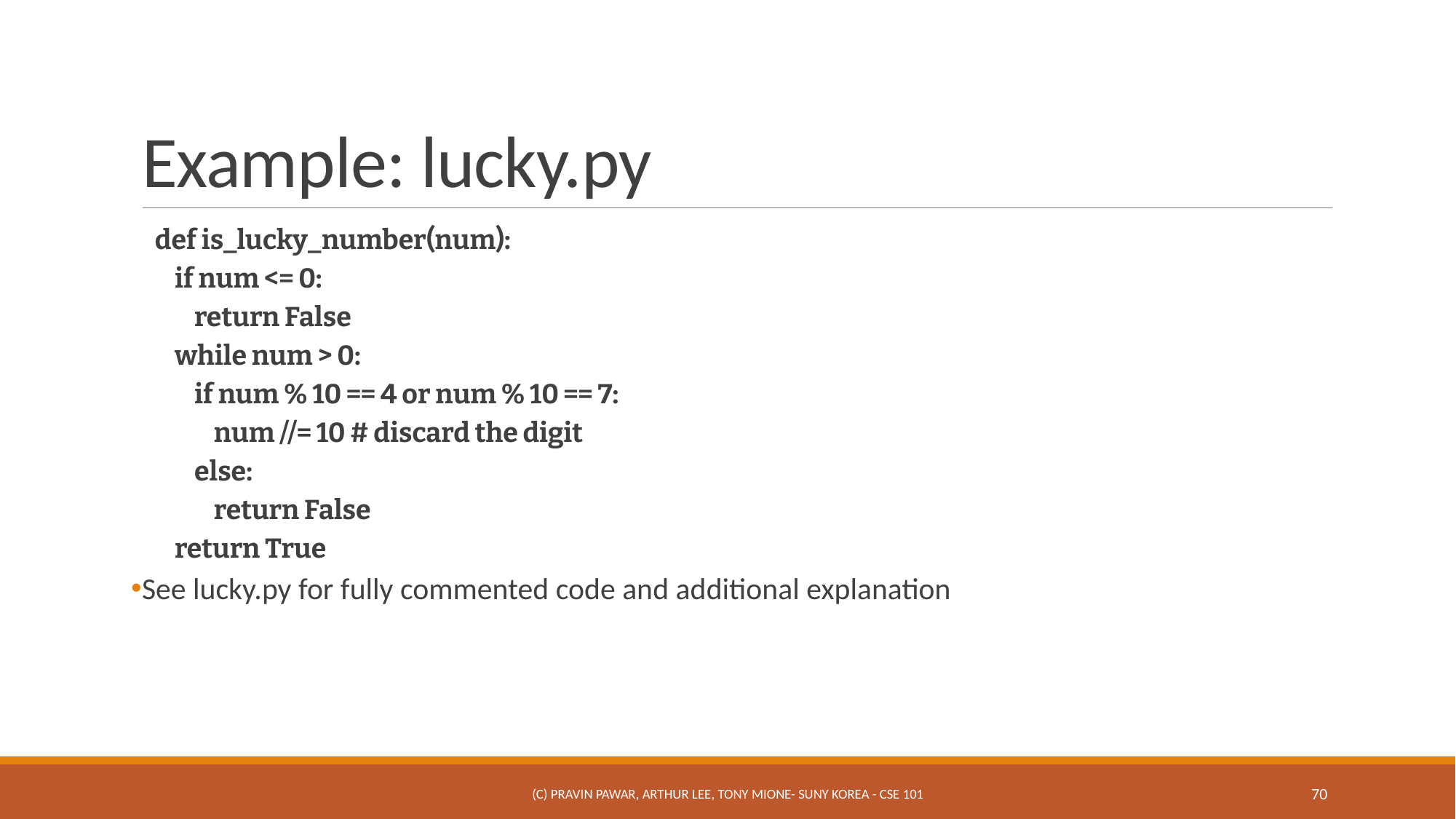

# Example: lucky.py
def is_lucky_number(num):
    if num <= 0:
        return False
    while num > 0:
        if num % 10 == 4 or num % 10 == 7:
            num //= 10 # discard the digit
        else:
            return False
    return True
See lucky.py for fully commented code and additional explanation

(c) Pravin Pawar, Arthur Lee, Tony Mione- SUNY Korea - CSE 101
70